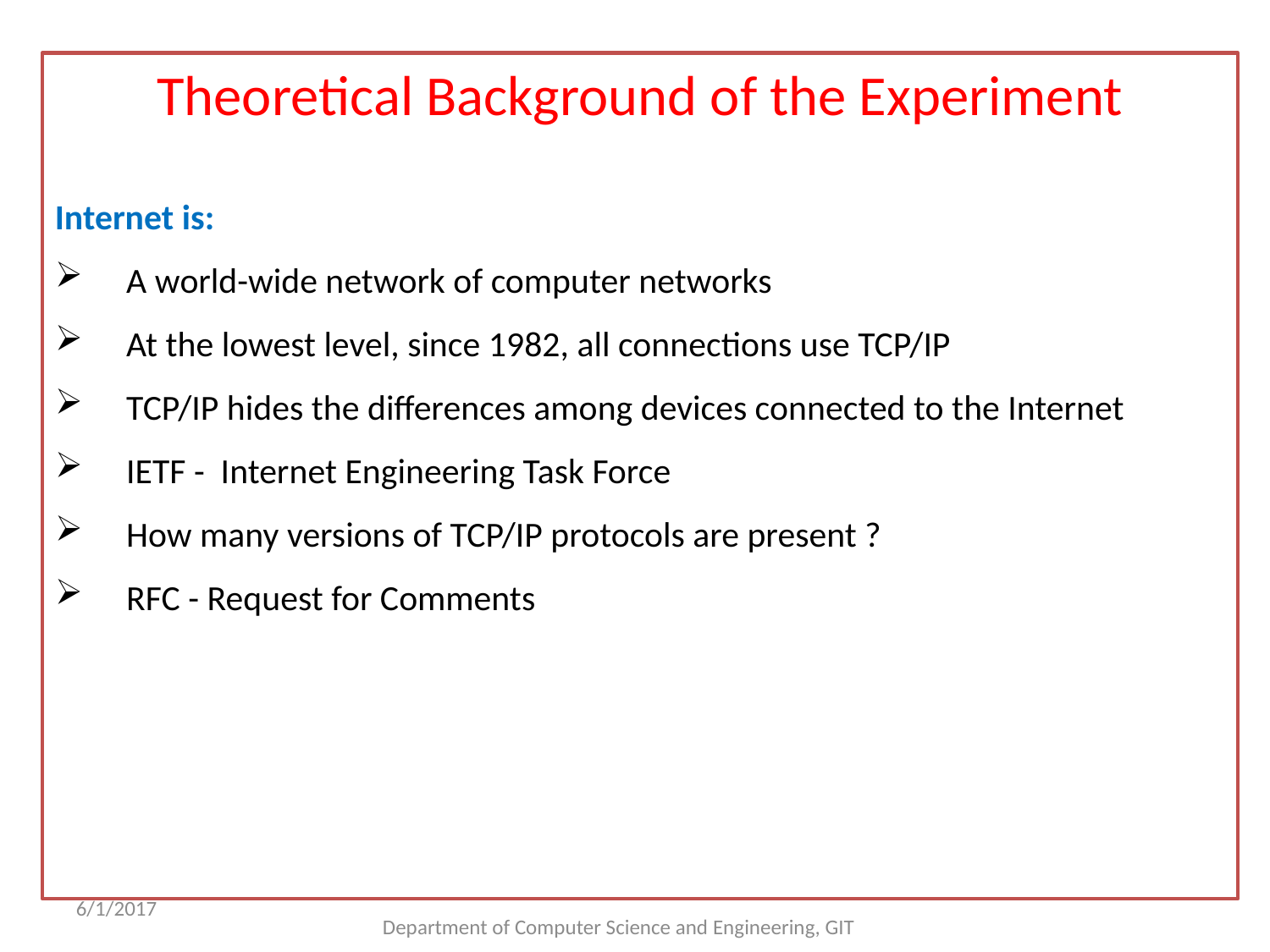

Theoretical Background of the Experiment

Internet is:
A world-wide network of computer networks
At the lowest level, since 1982, all connections use TCP/IP
TCP/IP hides the differences among devices connected to the Internet
IETF -  Internet Engineering Task Force
How many versions of TCP/IP protocols are present ?
RFC - Request for Comments

6/1/2017

Department of Computer Science and Engineering, GIT